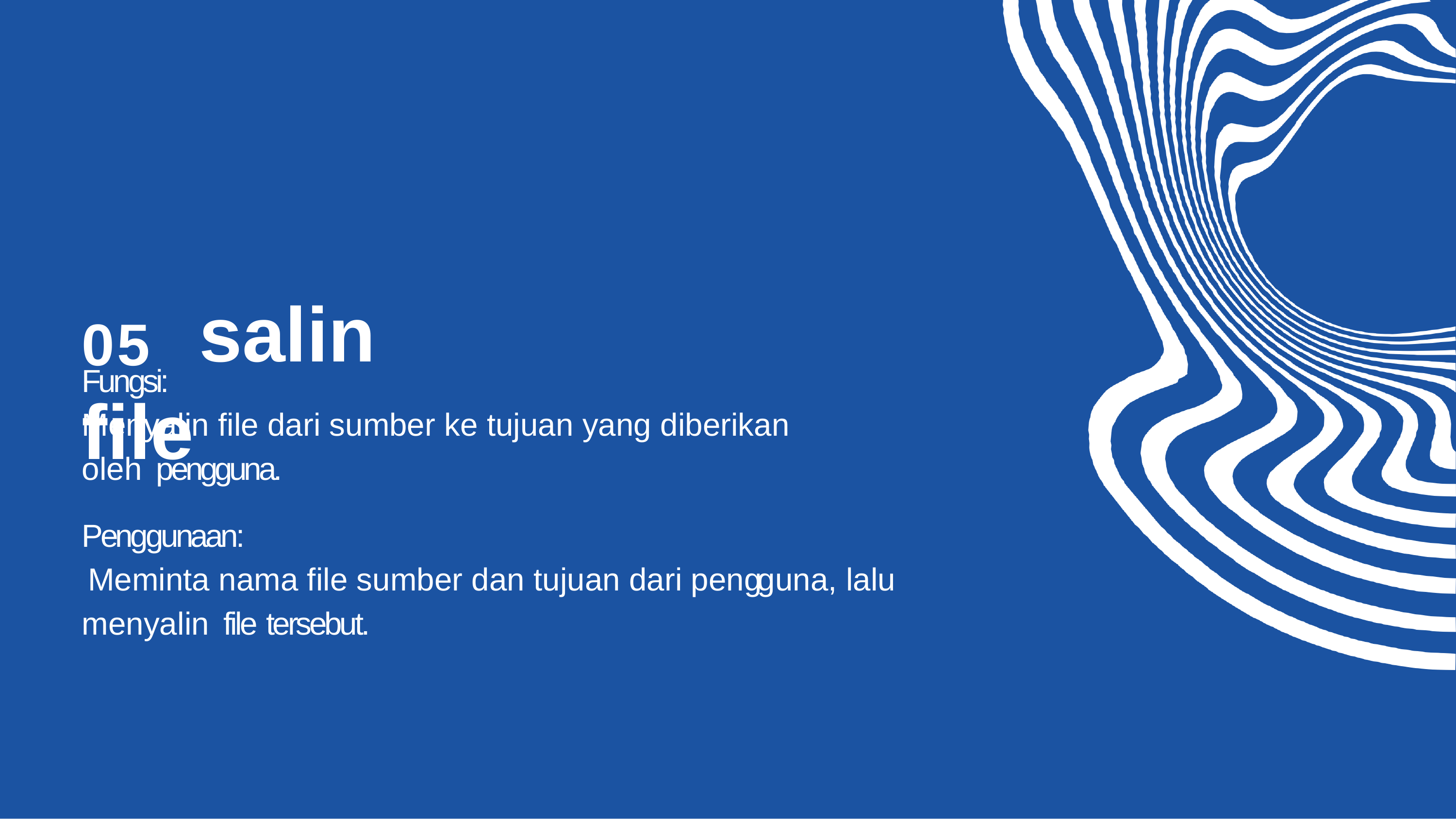

# 05	salin file
Fungsi:
Menyalin file dari sumber ke tujuan yang diberikan oleh  pengguna.
Penggunaan:
Meminta nama file sumber dan tujuan dari pengguna, lalu menyalin  file tersebut.